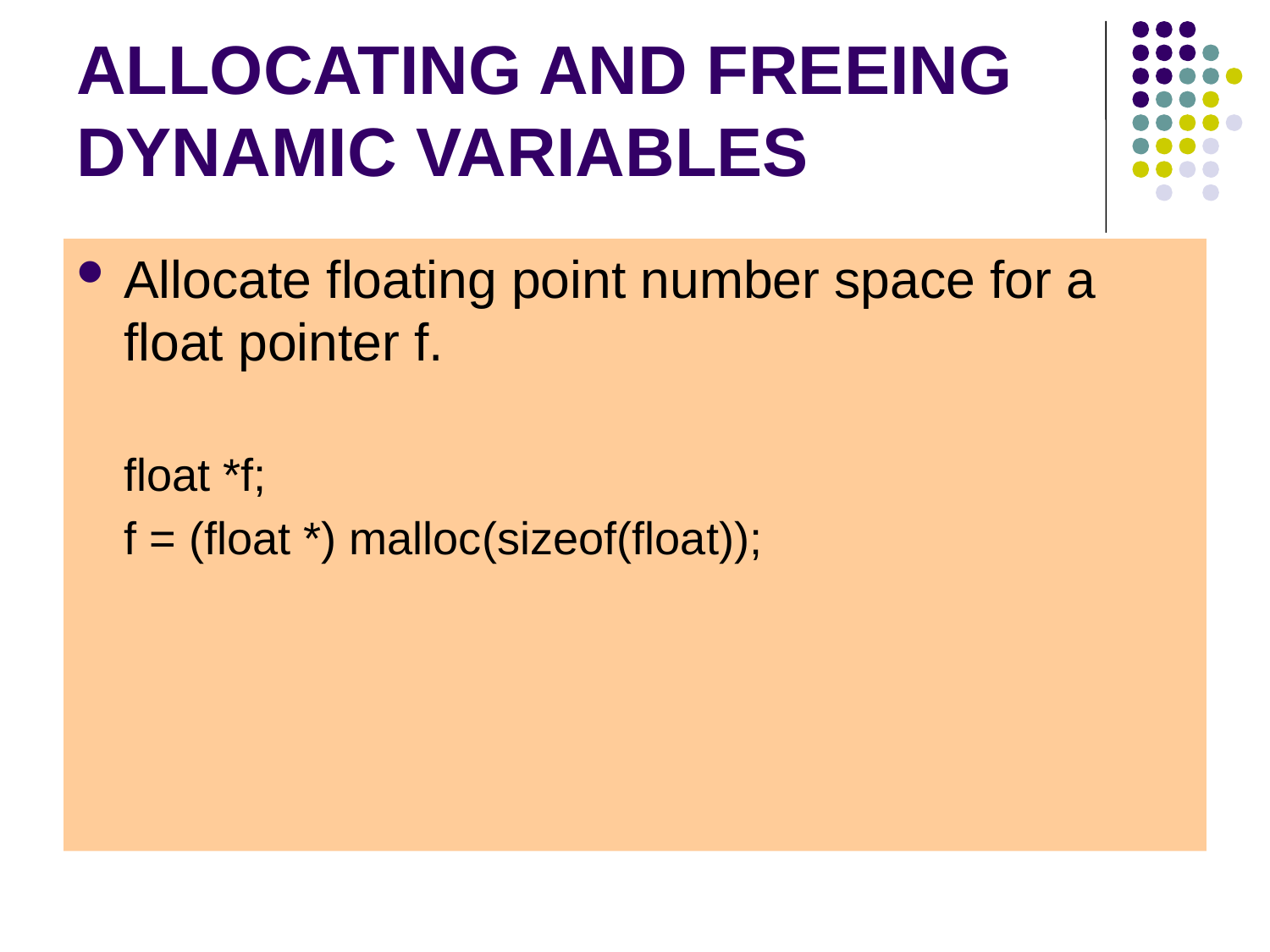

# ALLOCATING AND FREEING DYNAMIC VARIABLES
Allocate floating point number space for a float pointer f.

float *f;
f = (float *) malloc(sizeof(float));